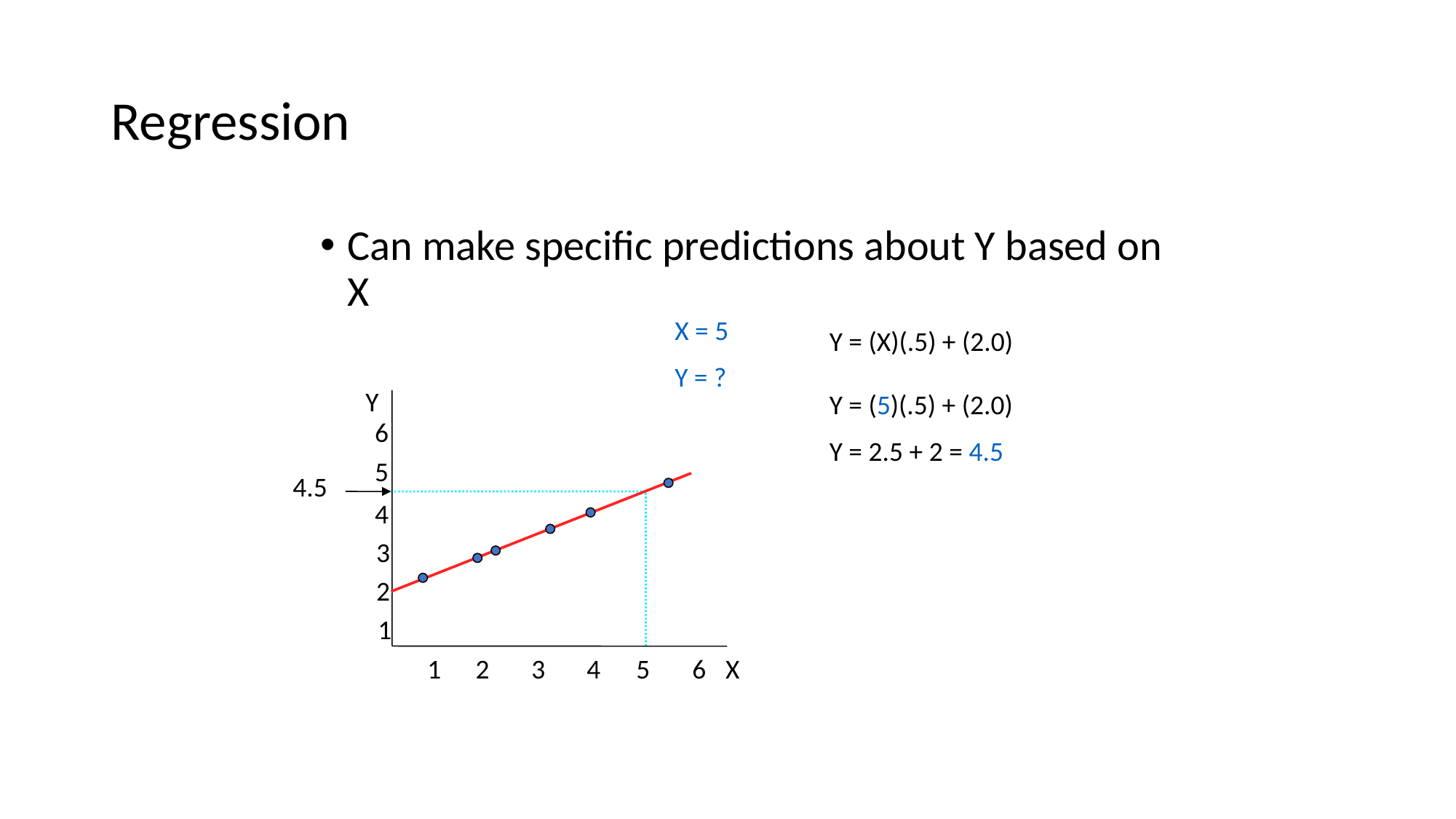

# Regression
Can make specific predictions about Y based on X
X = 5
Y = ?
Y = (X)(.5) + (2.0)
Y

6
5

4
3
2
1

1
2
3
4
5
6
X

Y = (5)(.5) + (2.0)
Y = 2.5 + 2 = 4.5
4.5